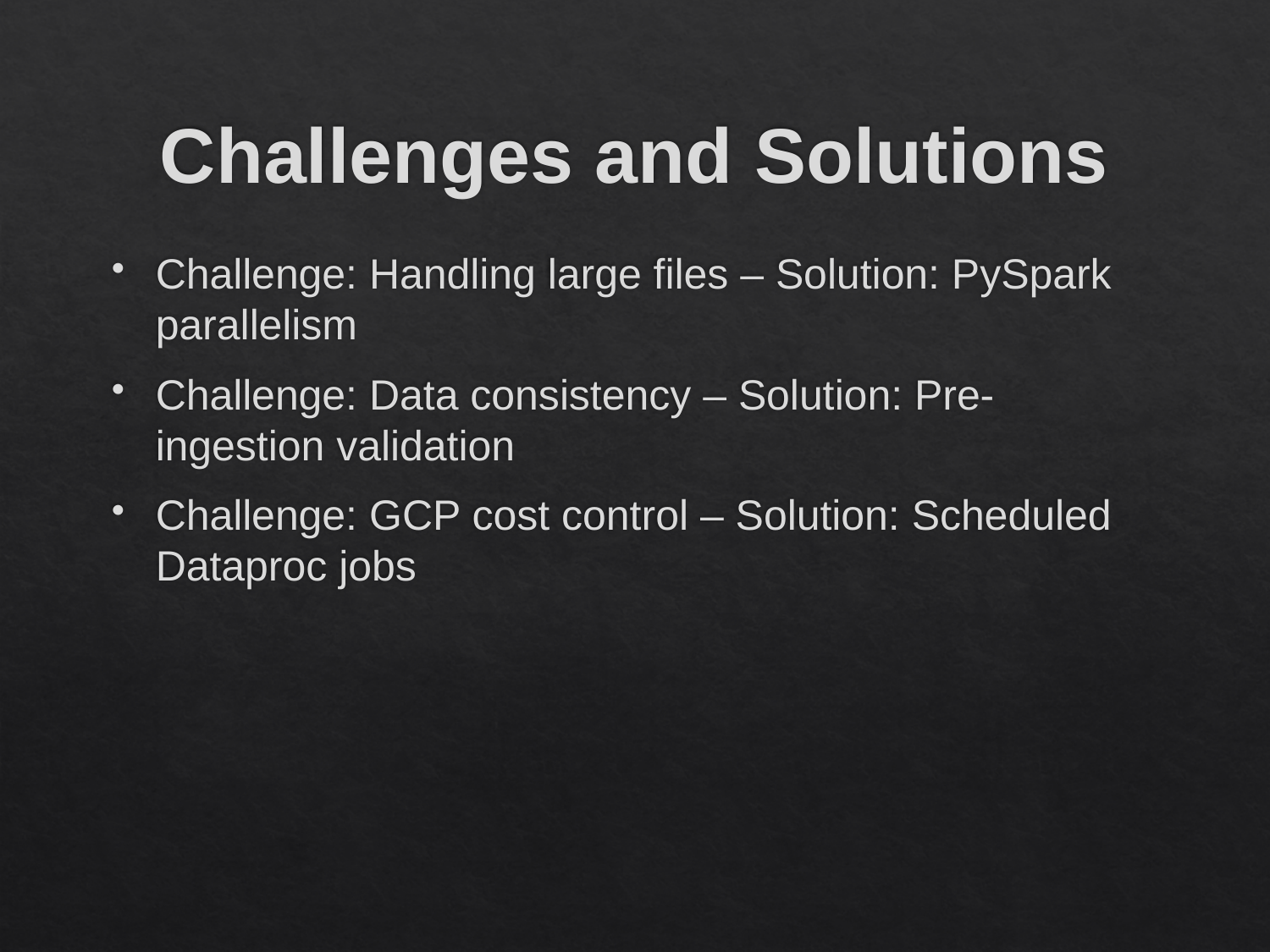

# Challenges and Solutions
Challenge: Handling large files – Solution: PySpark parallelism
Challenge: Data consistency – Solution: Pre-ingestion validation
Challenge: GCP cost control – Solution: Scheduled Dataproc jobs